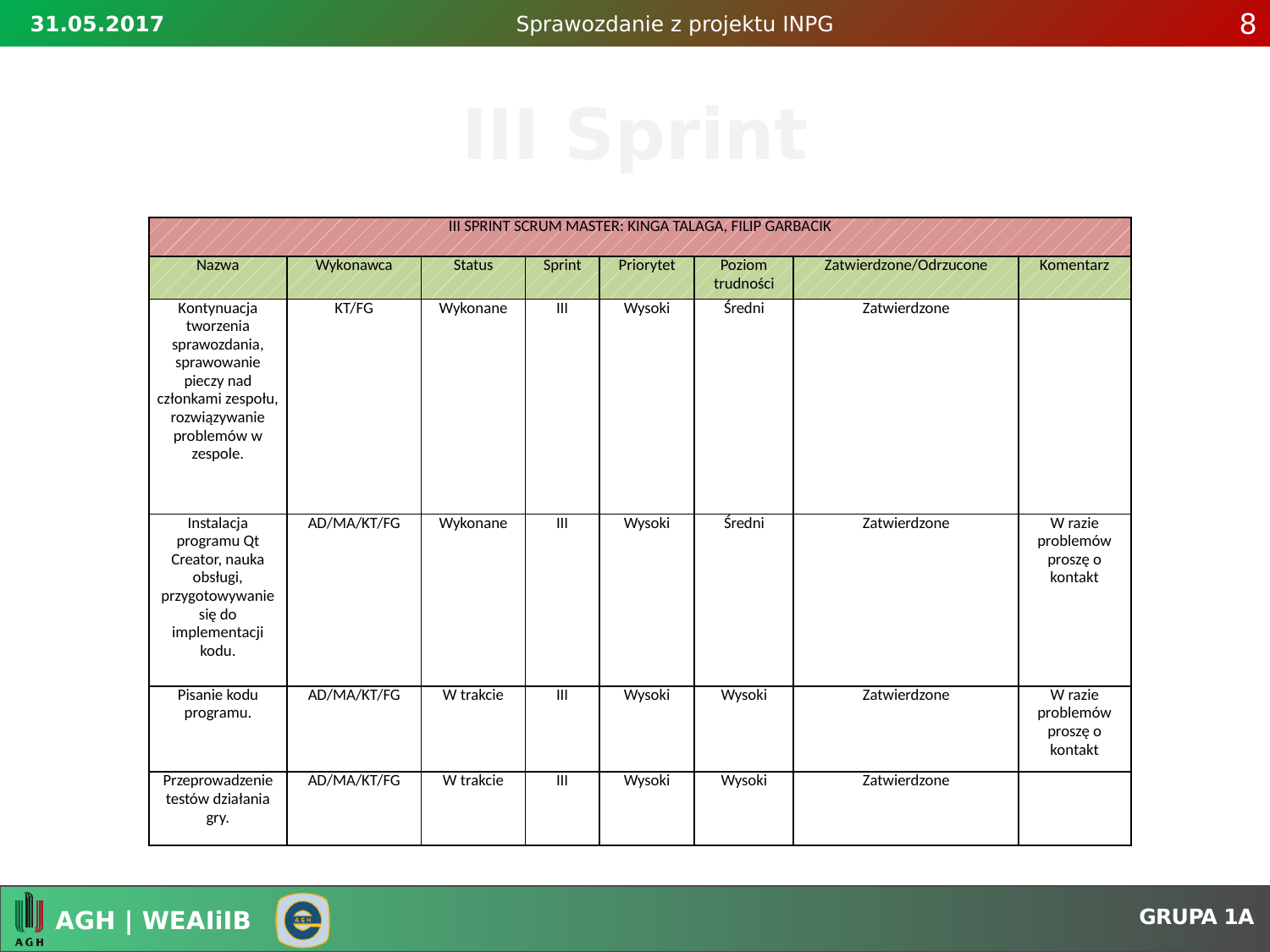

31.05.2017
Sprawozdanie z projektu INPG
8
# III Sprint
| III SPRINT SCRUM MASTER: KINGA TALAGA, FILIP GARBACIK |  |  |  |  |  |  |  |
| --- | --- | --- | --- | --- | --- | --- | --- |
| Nazwa | Wykonawca | Status | Sprint | Priorytet | Poziom trudności | Zatwierdzone/Odrzucone | Komentarz |
| Kontynuacja tworzenia sprawozdania, sprawowanie pieczy nad członkami zespołu, rozwiązywanie problemów w zespole. | KT/FG | Wykonane | III | Wysoki | Średni | Zatwierdzone |  |
| Instalacja programu Qt Creator, nauka obsługi, przygotowywanie się do implementacji kodu. | AD/MA/KT/FG | Wykonane | III | Wysoki | Średni | Zatwierdzone | W razie problemów proszę o kontakt |
| Pisanie kodu programu. | AD/MA/KT/FG | W trakcie | III | Wysoki | Wysoki | Zatwierdzone | W razie problemów proszę o kontakt |
| Przeprowadzenie testów działania gry. | AD/MA/KT/FG | W trakcie | III | Wysoki | Wysoki | Zatwierdzone |  |